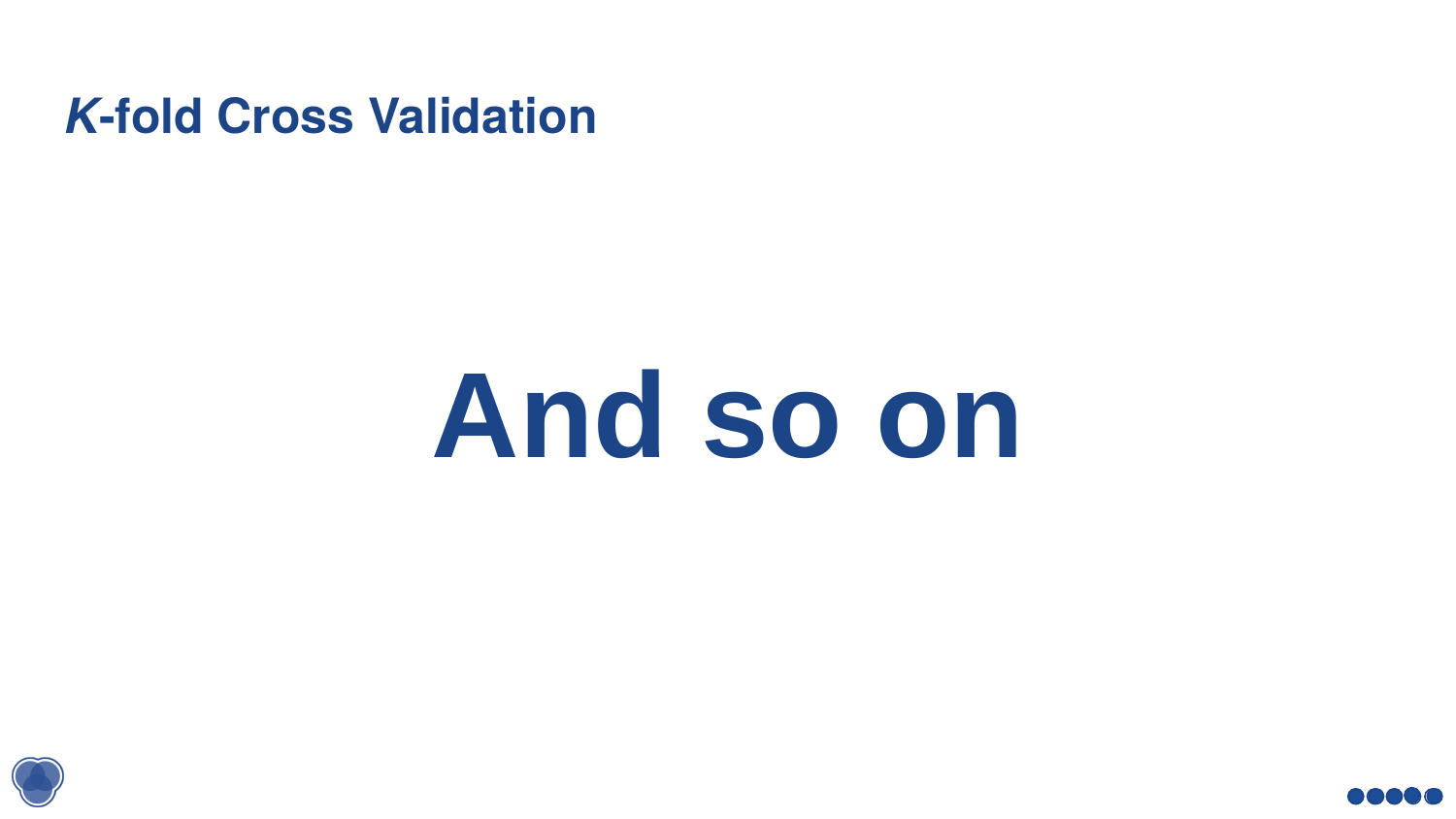

# K-fold Cross Validation
And so on